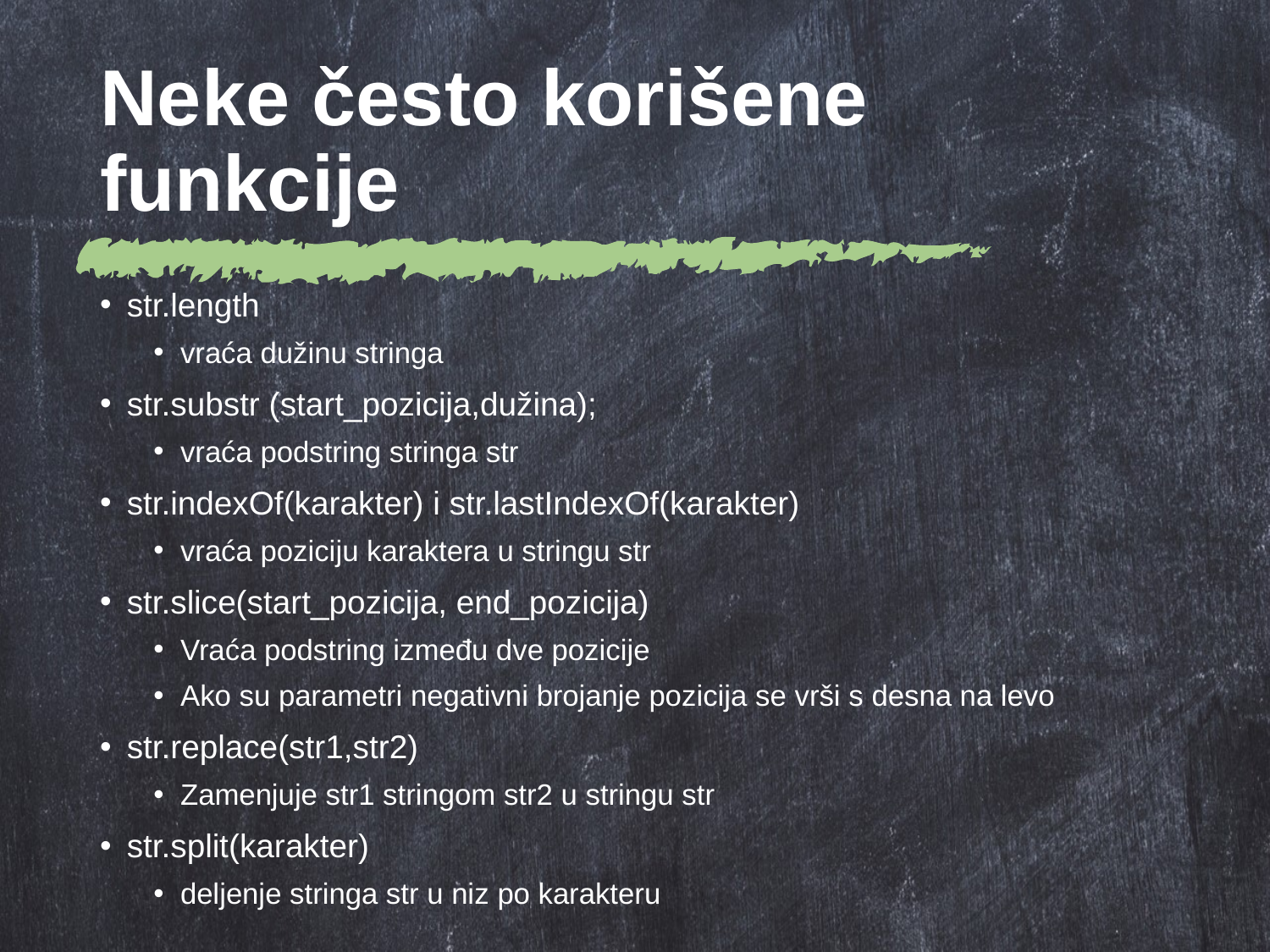

# Neke često korišene funkcije
str.length
vraća dužinu stringa
str.substr (start_pozicija,dužina);
vraća podstring stringa str
str.indexOf(karakter) i str.lastIndexOf(karakter)
vraća poziciju karaktera u stringu str
str.slice(start_pozicija, end_pozicija)
Vraća podstring između dve pozicije
Ako su parametri negativni brojanje pozicija se vrši s desna na levo
str.replace(str1,str2)
Zamenjuje str1 stringom str2 u stringu str
str.split(karakter)
deljenje stringa str u niz po karakteru